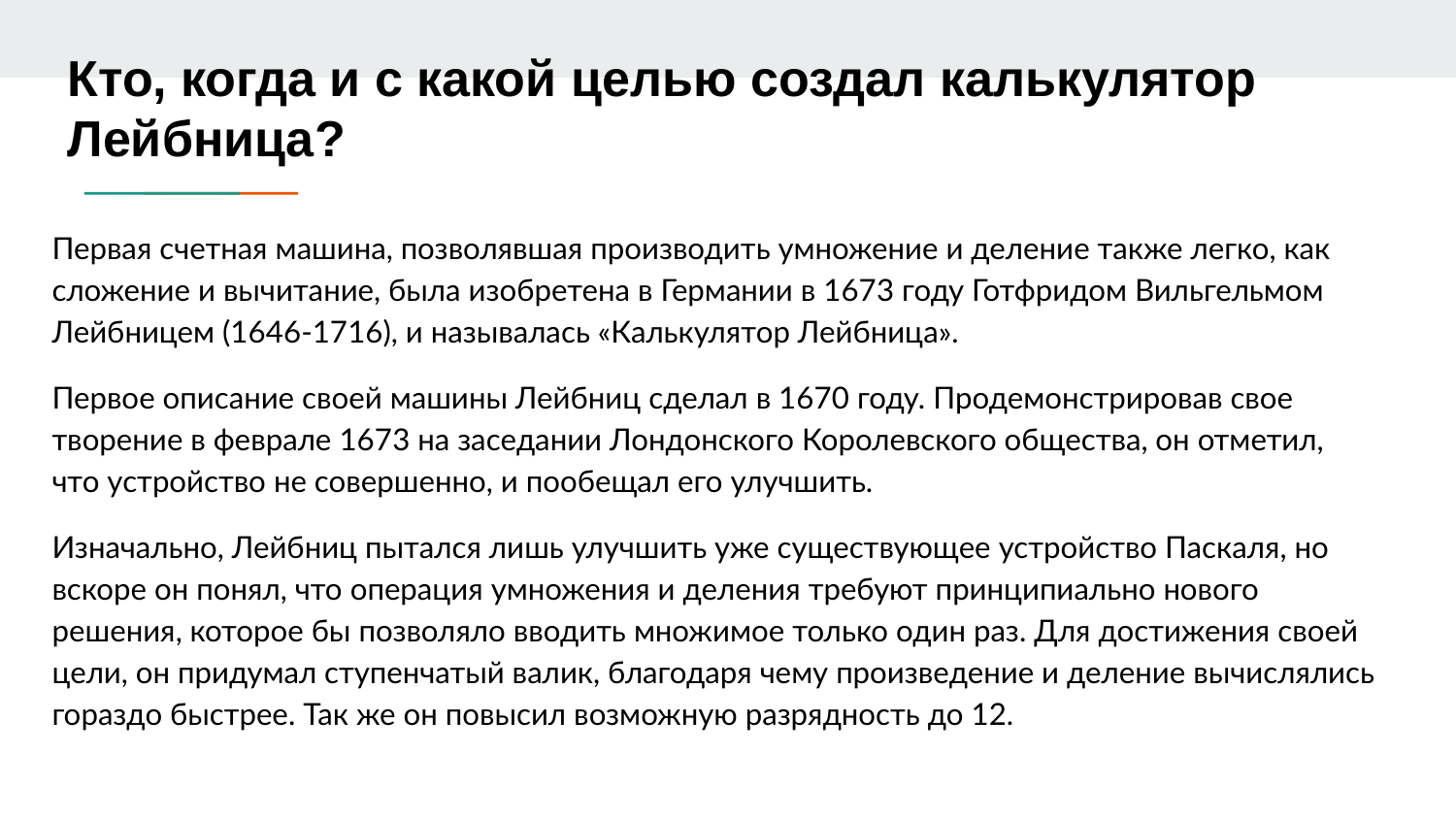

# Кто, когда и с какой целью создал калькулятор Лейбница?
Первая счетная машина, позволявшая производить умножение и деление также легко, как сложение и вычитание, была изобретена в Германии в 1673 году Готфридом Вильгельмом Лейбницем (1646-1716), и называлась «Калькулятор Лейбница».
Первое описание своей машины Лейбниц сделал в 1670 году. Продемонстрировав свое творение в феврале 1673 на заседании Лондонского Королевского общества, он отметил, что устройство не совершенно, и пообещал его улучшить.
Изначально, Лейбниц пытался лишь улучшить уже существующее устройство Паскаля, но вскоре он понял, что операция умножения и деления требуют принципиально нового решения, которое бы позволяло вводить множимое только один раз. Для достижения своей цели, он придумал ступенчатый валик, благодаря чему произведение и деление вычислялись гораздо быстрее. Так же он повысил возможную разрядность до 12.